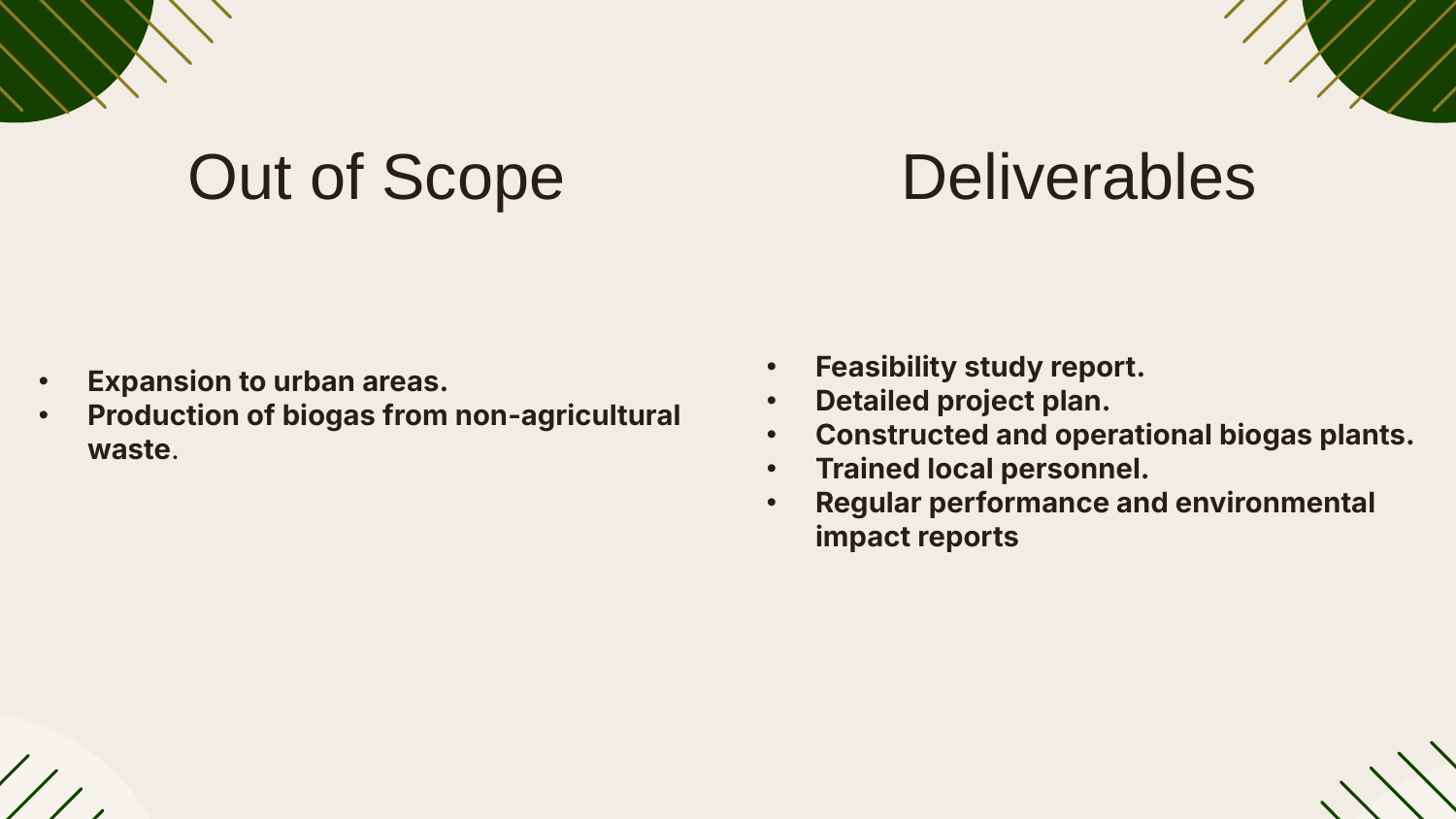

# Out of Scope
Deliverables
Feasibility study report.
Detailed project plan.
Constructed and operational biogas plants.
Trained local personnel.
Regular performance and environmental impact reports
Expansion to urban areas.
Production of biogas from non-agricultural waste.